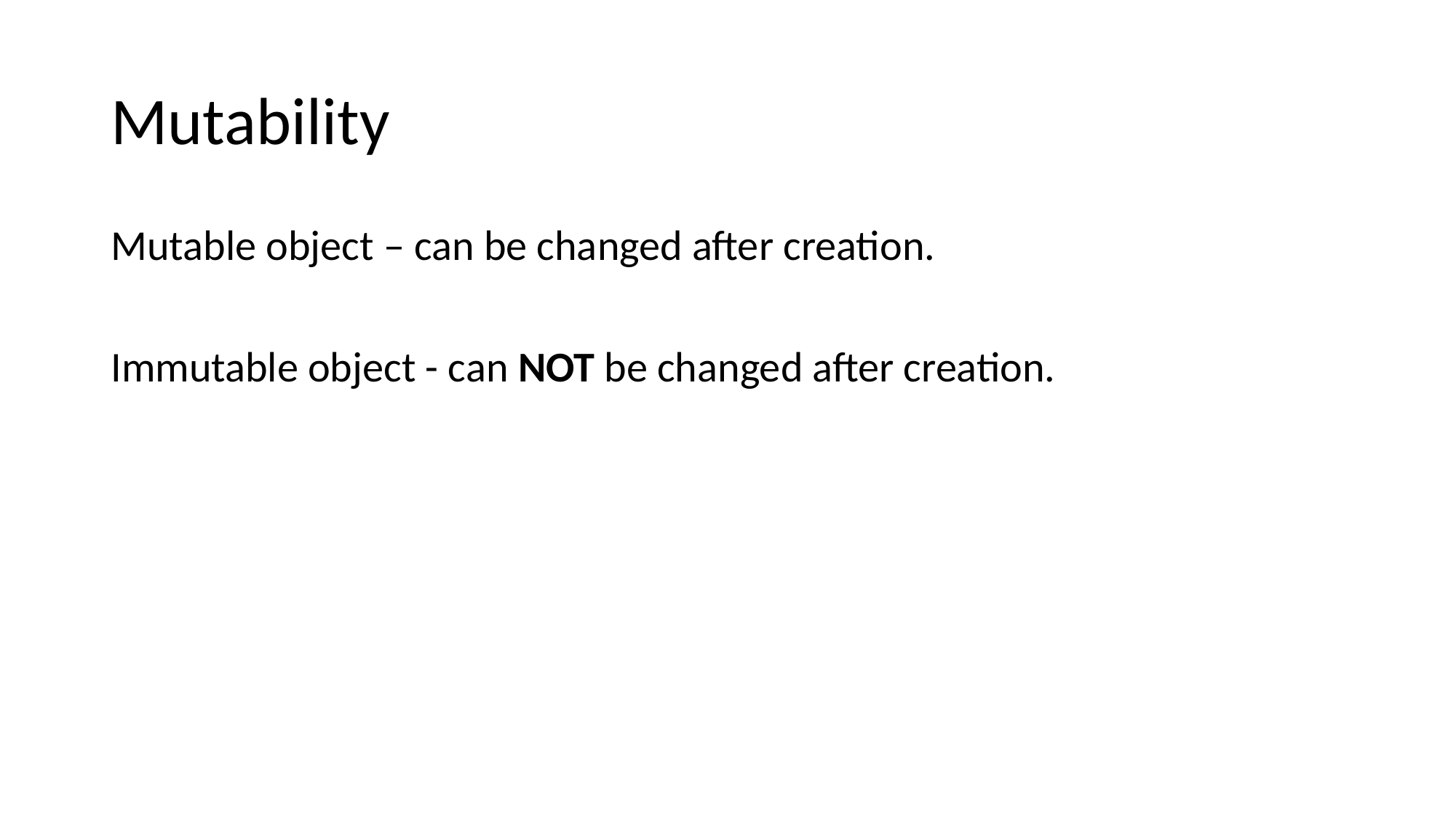

# Mutability
Mutable object – can be changed after creation.

Immutable object - can NOT be changed after creation.